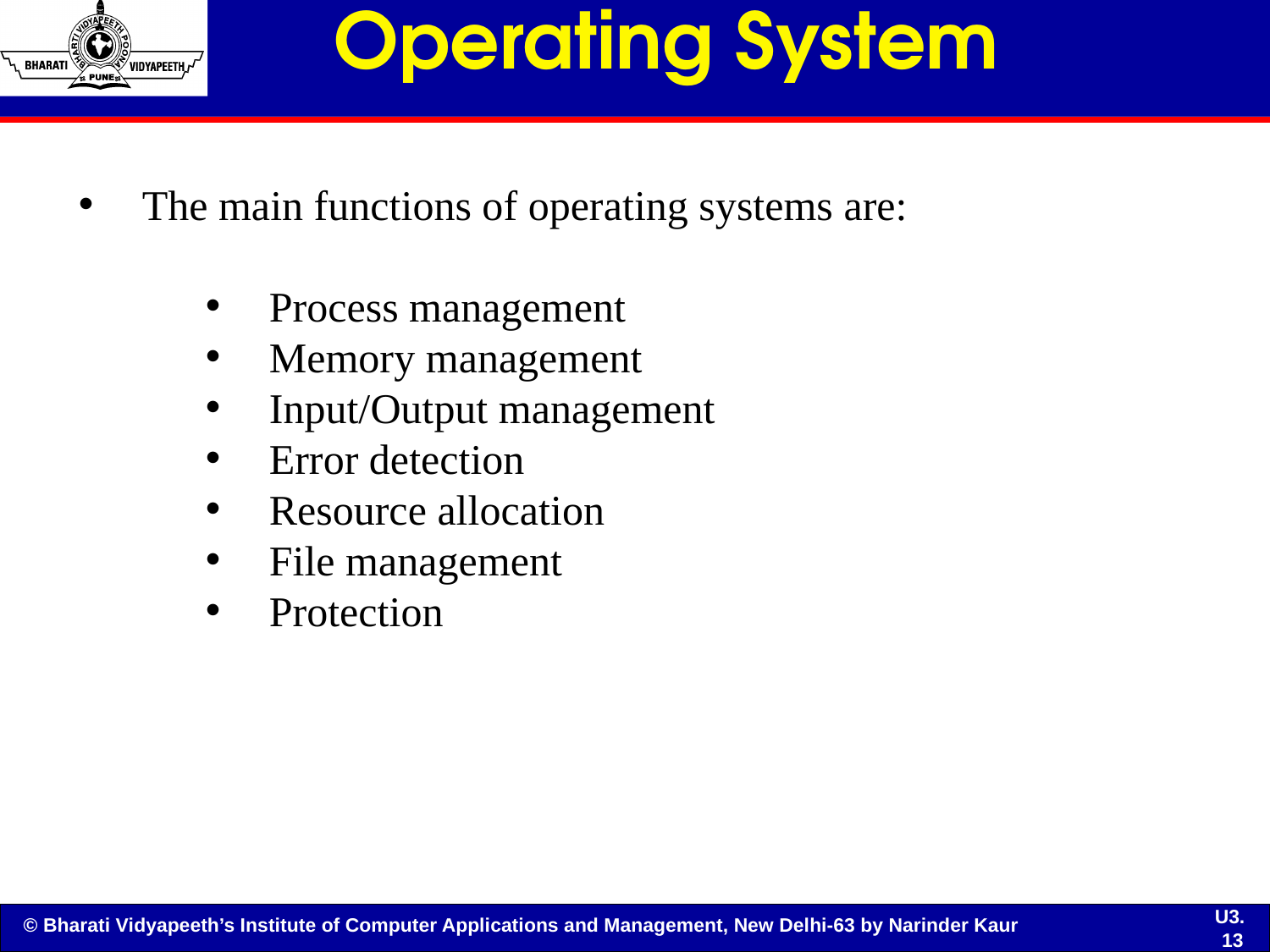

# Operating System

The main functions of operating systems are:

Process management
Memory management
Input/Output management
Error detection
Resource allocation
File management
Protection